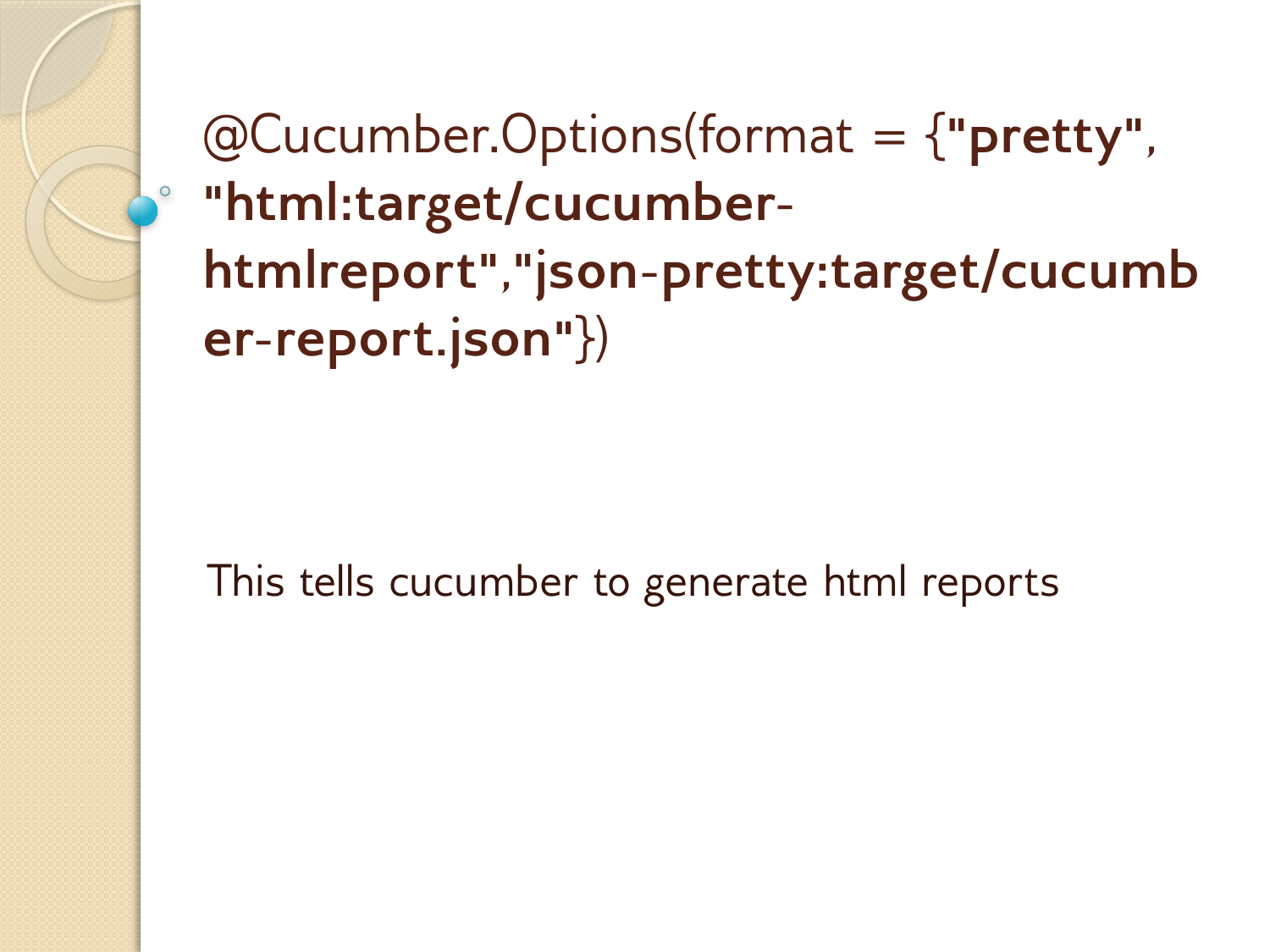

# @Cucumber.Options(format = {"pretty", "html:target/cucumber-htmlreport","json-pretty:target/cucumber-report.json"})
This tells cucumber to generate html reports